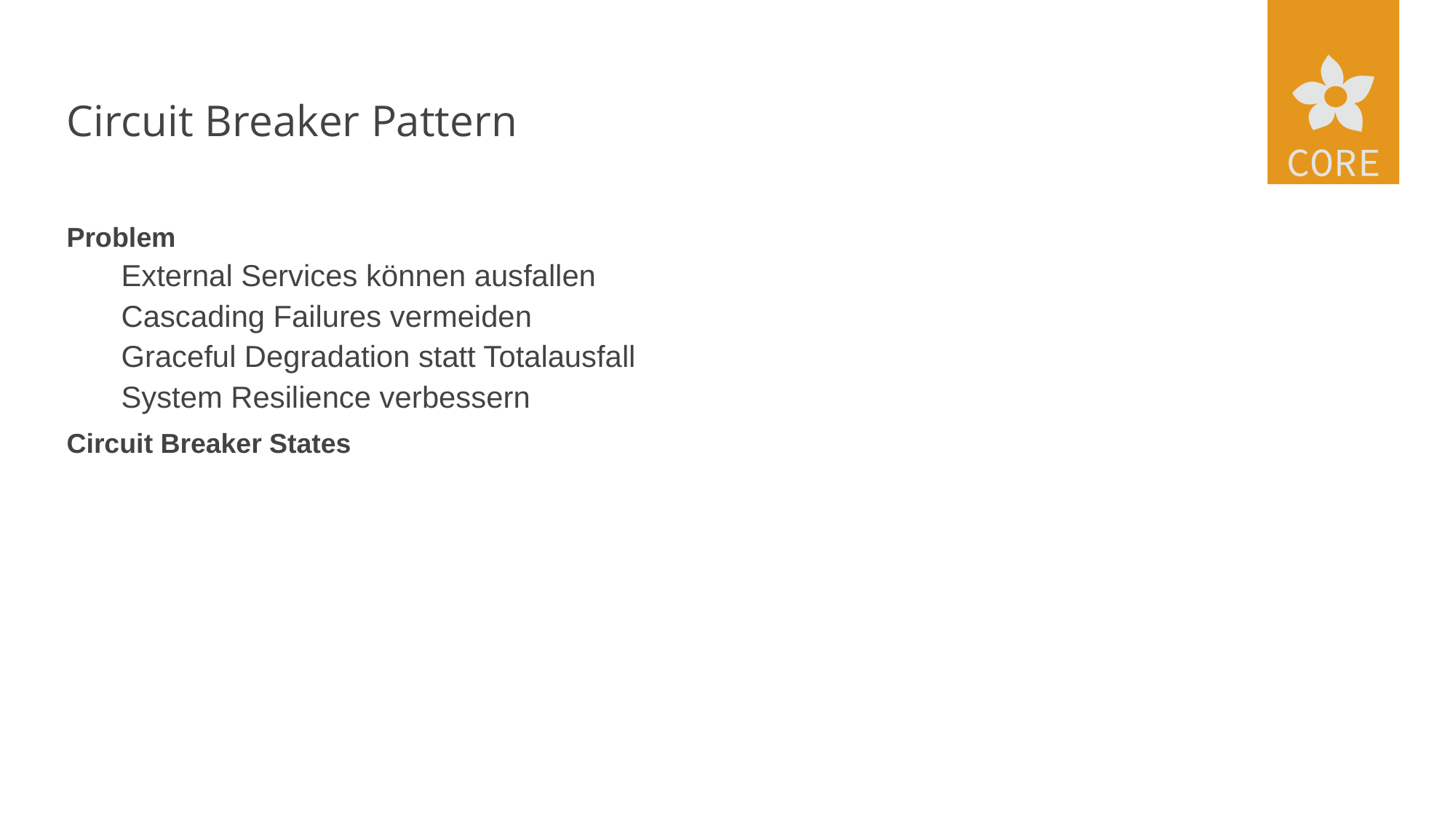

# Circuit Breaker Pattern
Problem
External Services können ausfallen
Cascading Failures vermeiden
Graceful Degradation statt Totalausfall
System Resilience verbessern
Circuit Breaker States